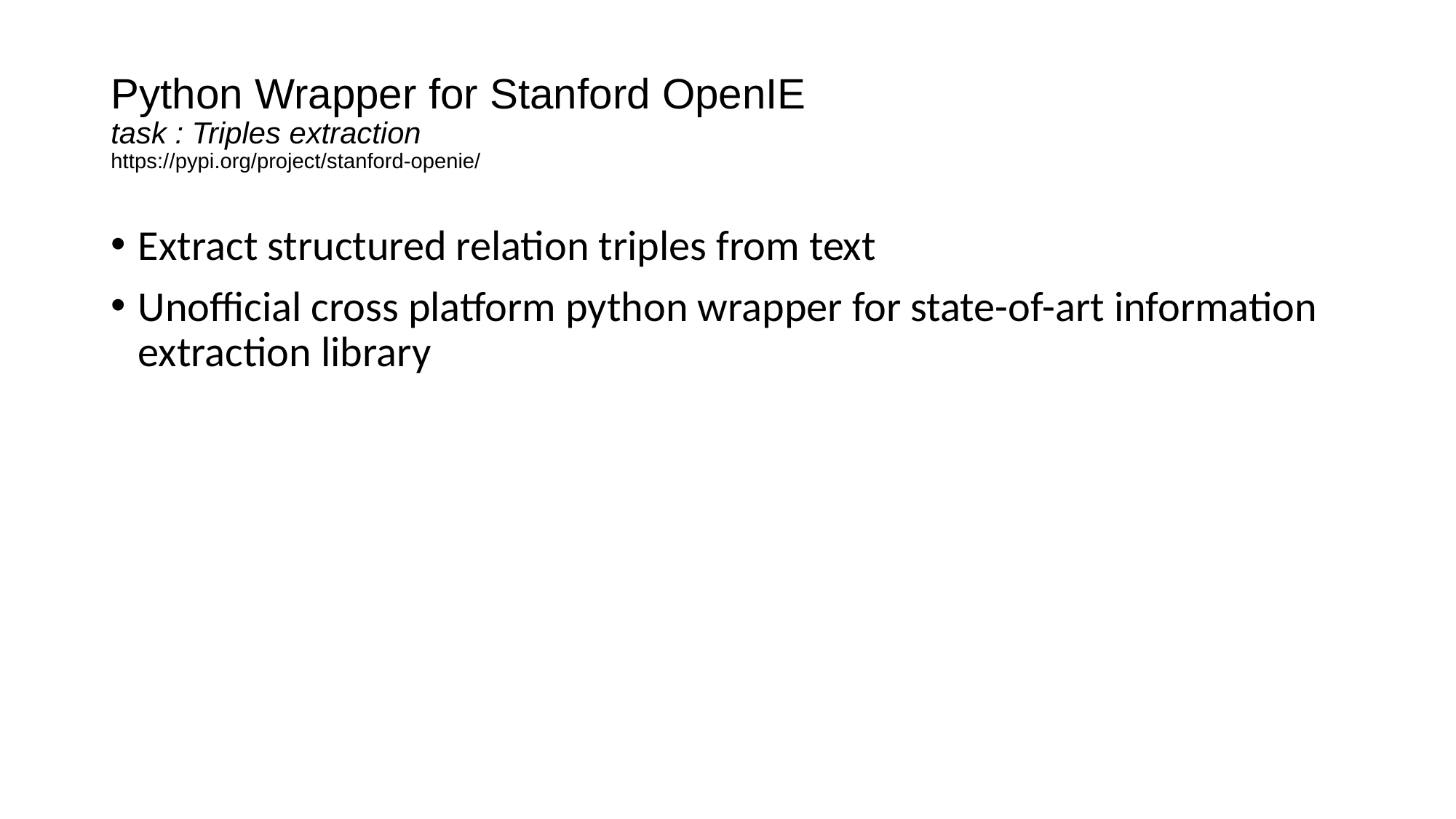

# Python Wrapper for Stanford OpenIE task : Triples extraction https://pypi.org/project/stanford-openie/
Extract structured relation triples from text
Unofficial cross platform python wrapper for state-of-art information extraction library